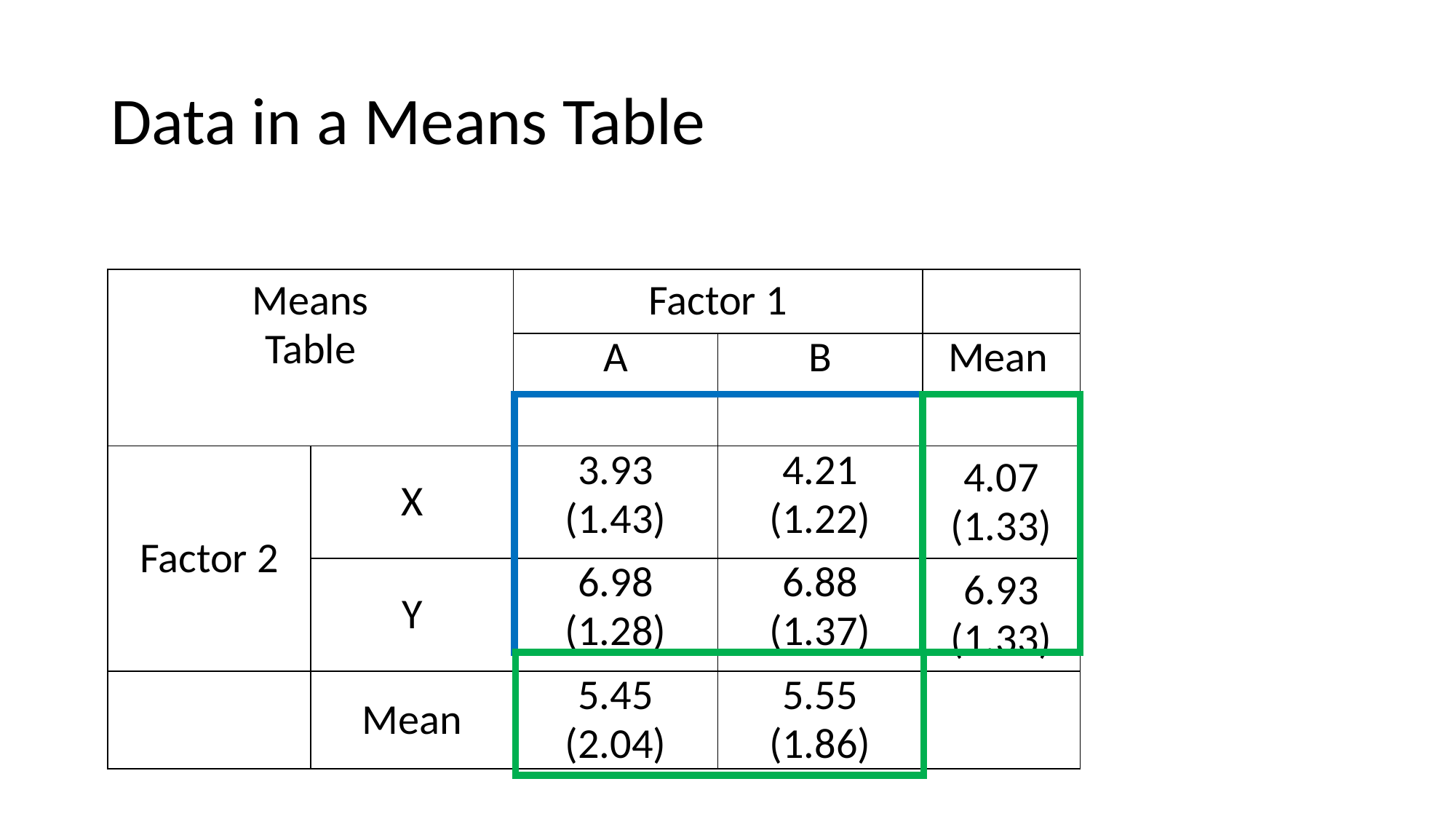

# Data in a Means Table
| Means Table |  | Factor 1 |  |  |
| --- | --- | --- | --- | --- |
|  |  | A | B | Mean |
| Factor 2 | X | 3.93 (1.43) | 4.21 (1.22) | 4.07 (1.33) |
|  | Y | 6.98 (1.28) | 6.88 (1.37) | 6.93 (1.33) |
|  | Mean | 5.45 (2.04) | 5.55 (1.86) |  |